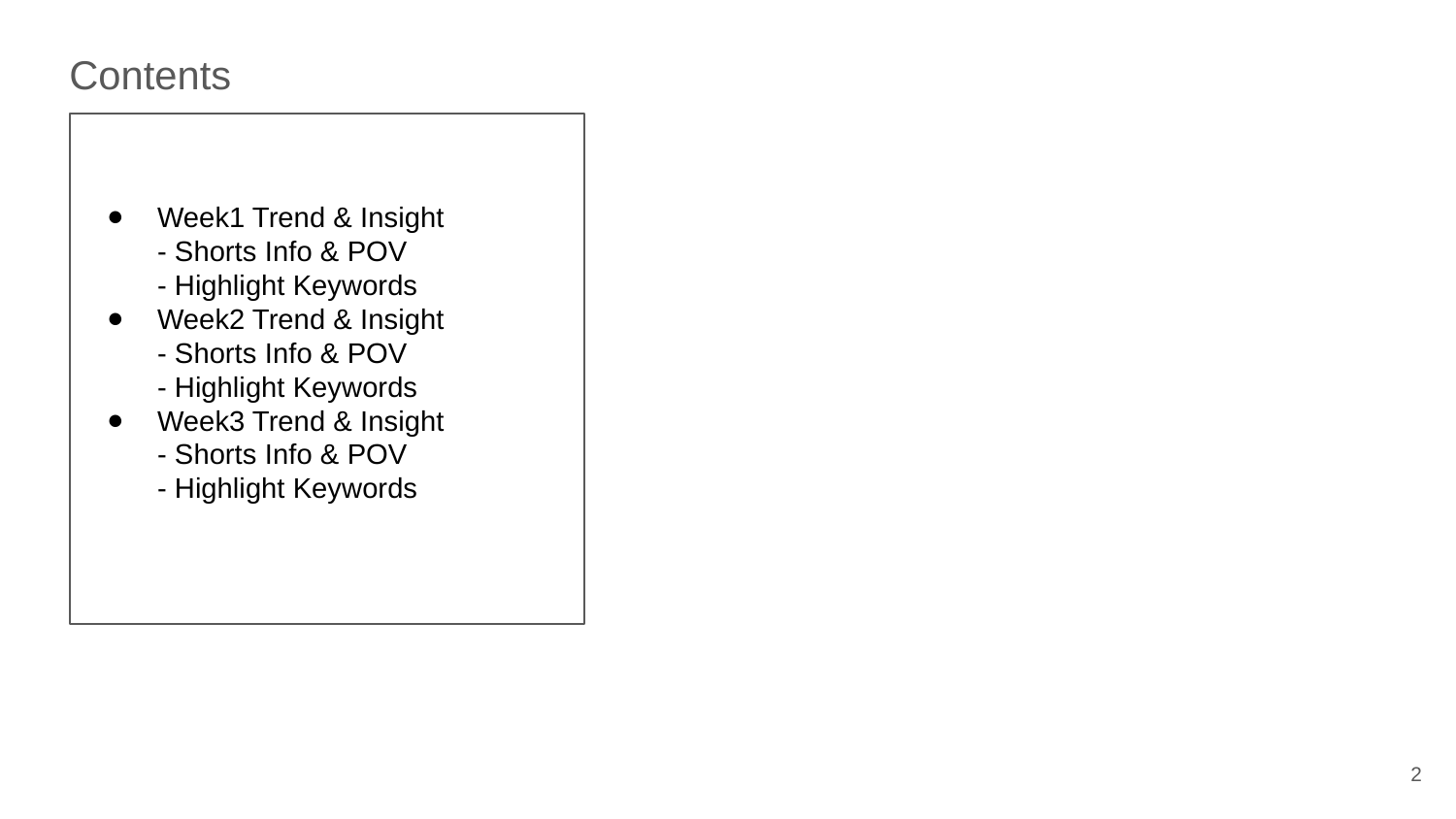

Contents
Week1 Trend & Insight
- Shorts Info & POV
- Highlight Keywords
Week2 Trend & Insight
- Shorts Info & POV
- Highlight Keywords
Week3 Trend & Insight
- Shorts Info & POV
- Highlight Keywords

2